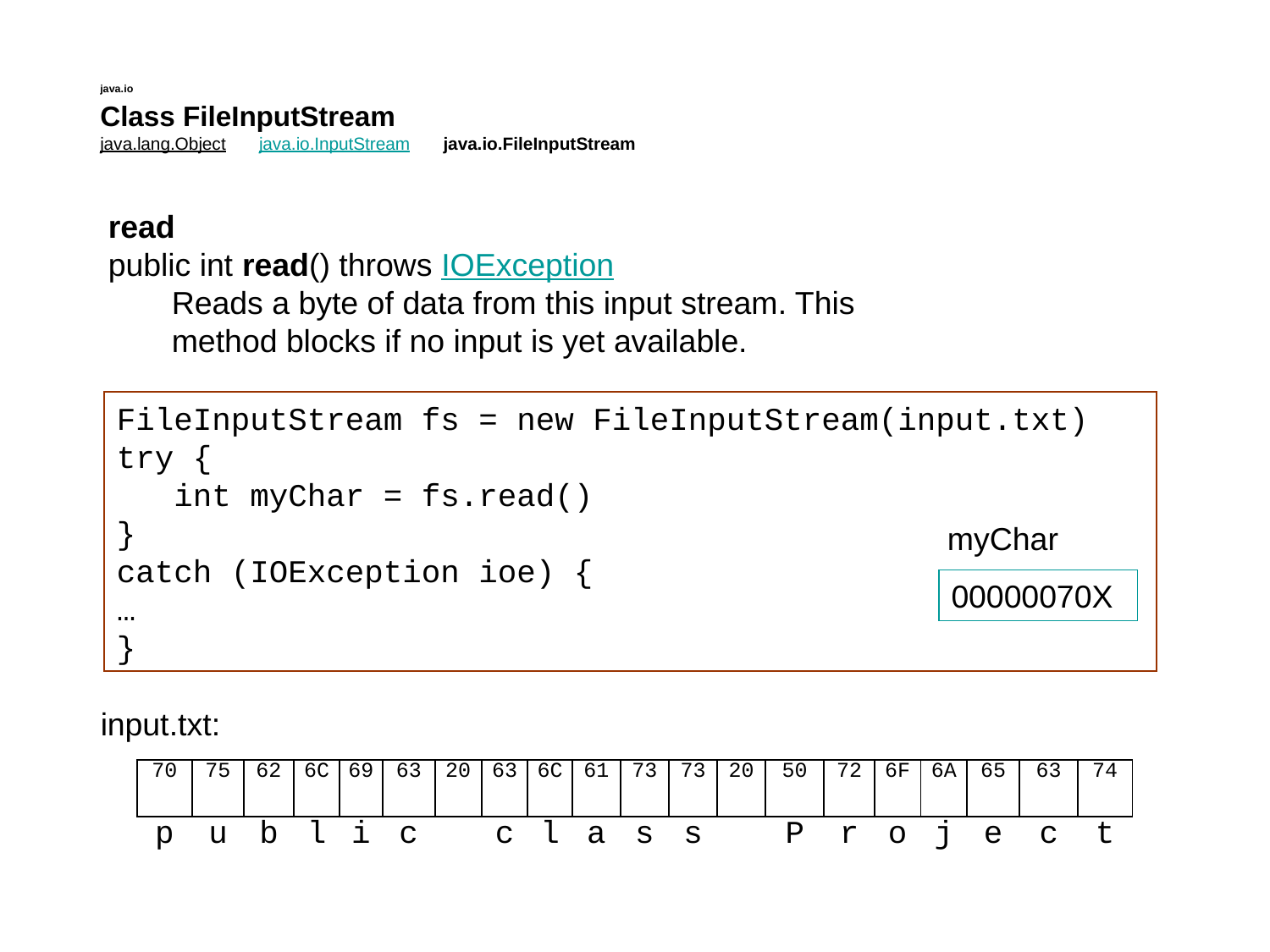

java.io
Class FileInputStream
java.lang.Object       java.io.InputStream       java.io.FileInputStream
read
public int read() throws IOException
Reads a byte of data from this input stream. This method blocks if no input is yet available.

FileInputStream fs = new FileInputStream(input.txt)
try {
   int myChar = fs.read()
}
catch (IOException ioe) {
…
}
myChar
00000070X
input.txt:
| 70 | 75 | 62 | 6C | 69 | 63 | 20 | 63 | 6C | 61 | 73 | 73 | 20 | 50 | 72 | 6F | 6A | 65 | 63 | 74 |
| --- | --- | --- | --- | --- | --- | --- | --- | --- | --- | --- | --- | --- | --- | --- | --- | --- | --- | --- | --- |
| p | u | b | l | i | c |  | c | l | a | s | s |  | P | r | o | j | e | c | t |